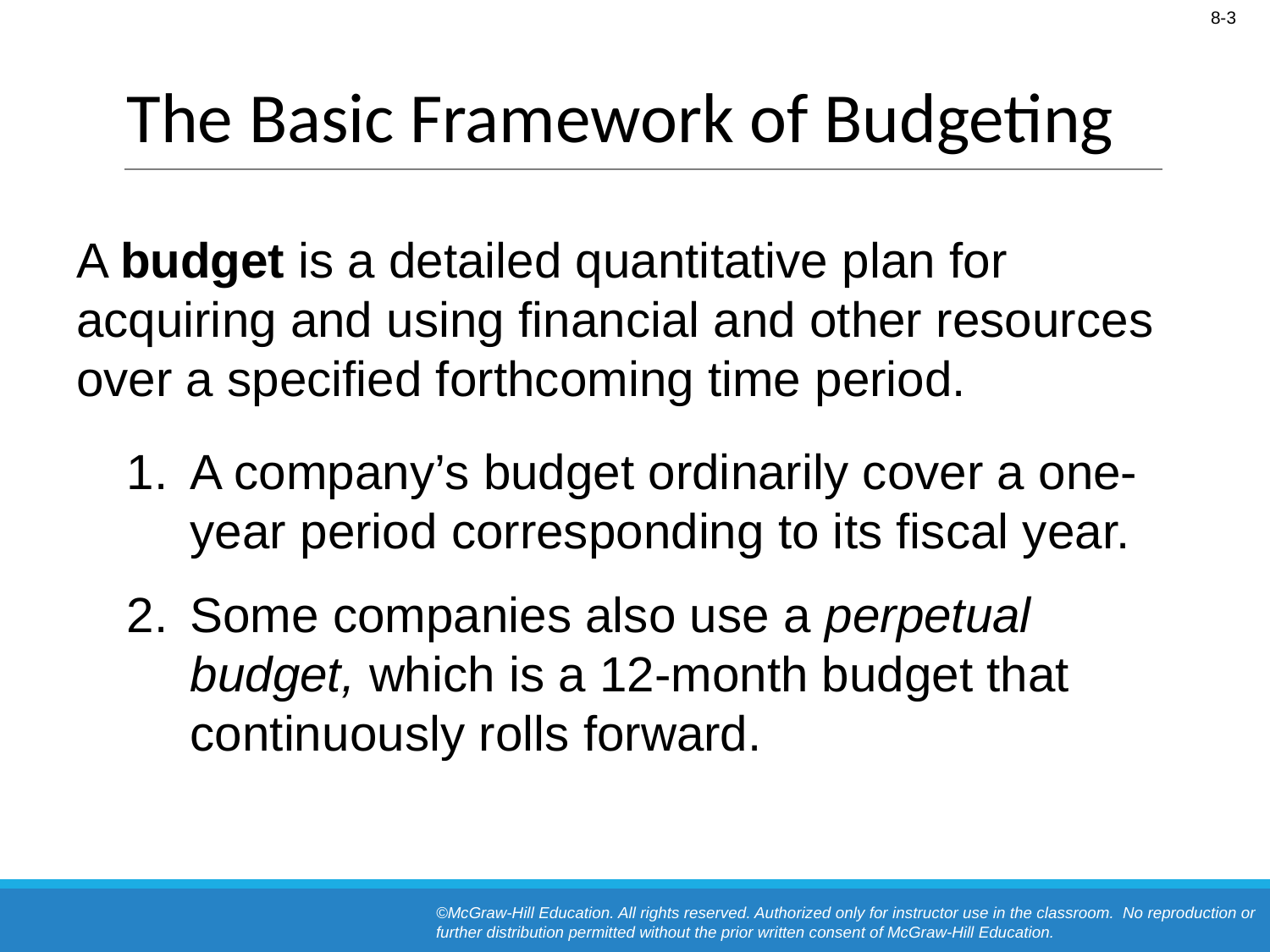

# The Basic Framework of Budgeting
A budget is a detailed quantitative plan for acquiring and using financial and other resources over a specified forthcoming time period.
A company’s budget ordinarily cover a one-year period corresponding to its fiscal year.
Some companies also use a perpetual budget, which is a 12-month budget that continuously rolls forward.